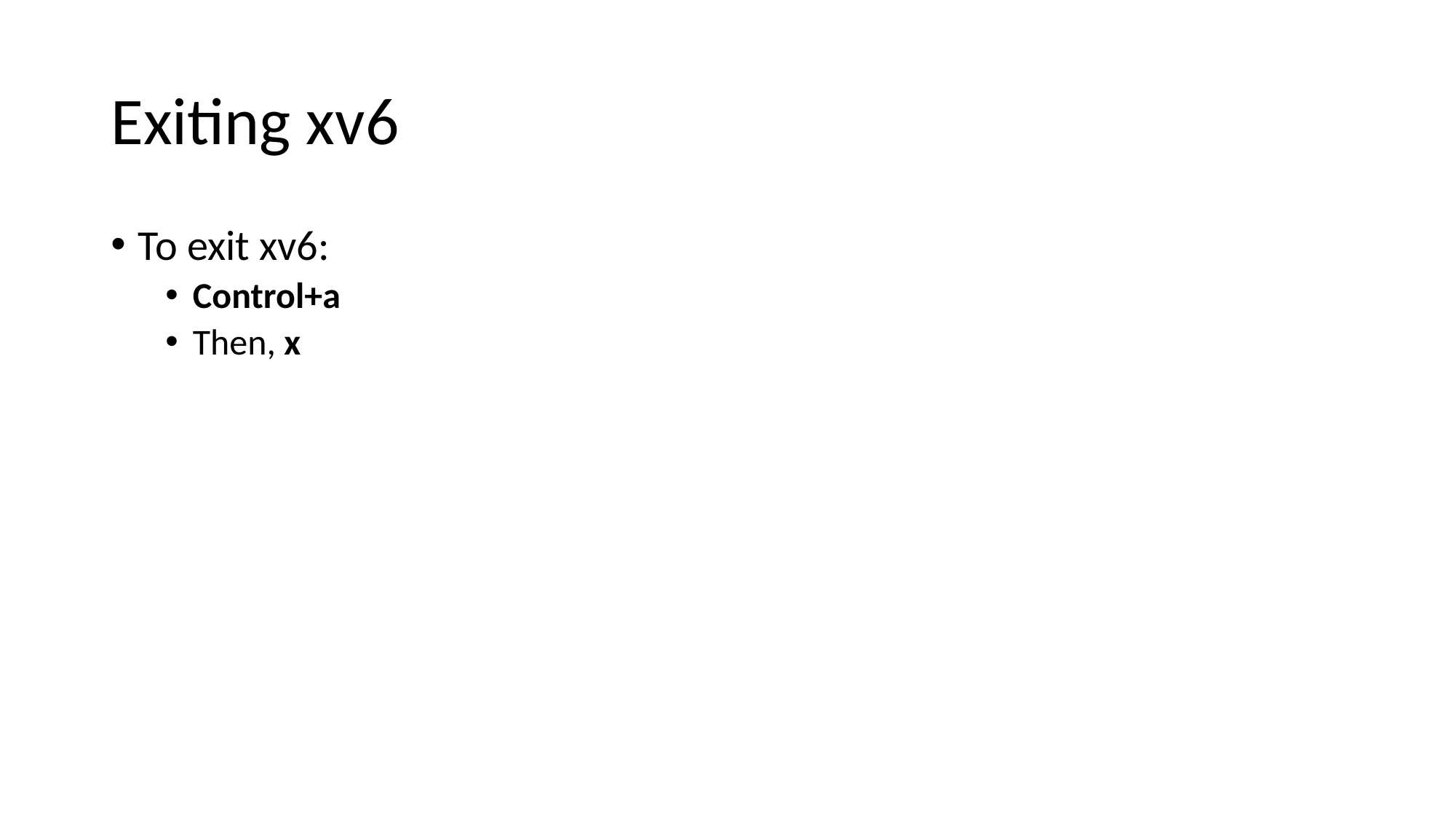

# Exiting xv6
To exit xv6:
Control+a
Then, x